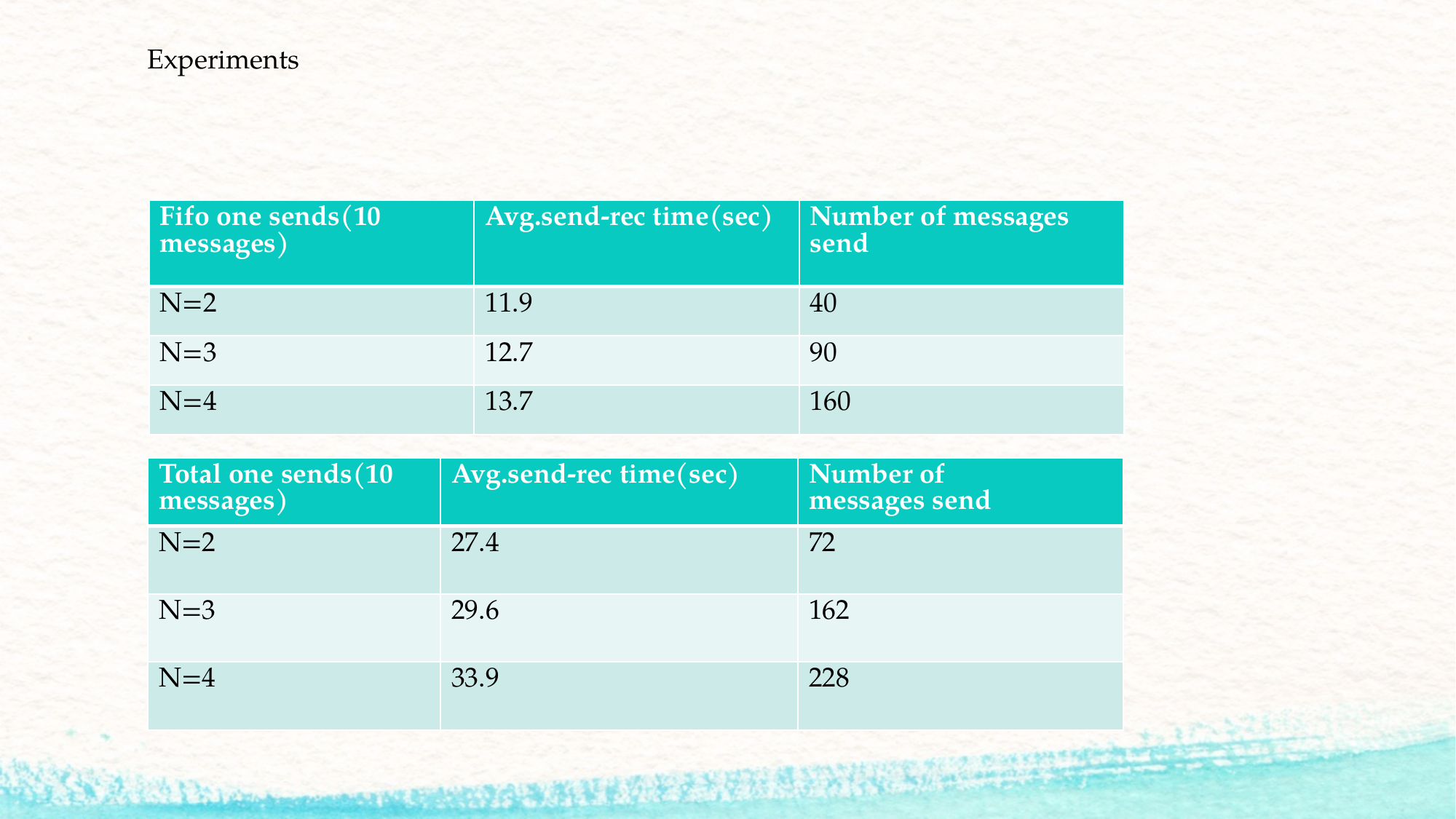

Experiments

| Fifo one sends(10 messages) | Avg.send-rec time(sec) | Number of messages send |
| --- | --- | --- |
| N=2 | 11.9 | 40 |
| N=3 | 12.7 | 90 |
| N=4 | 13.7 | 160 |

| Total one sends(10 messages) | Avg.send-rec time(sec) | Number of messages send |
| --- | --- | --- |
| N=2 | 27.4 | 72 |
| N=3 | 29.6 | 162 |
| N=4 | 33.9 | 228 |